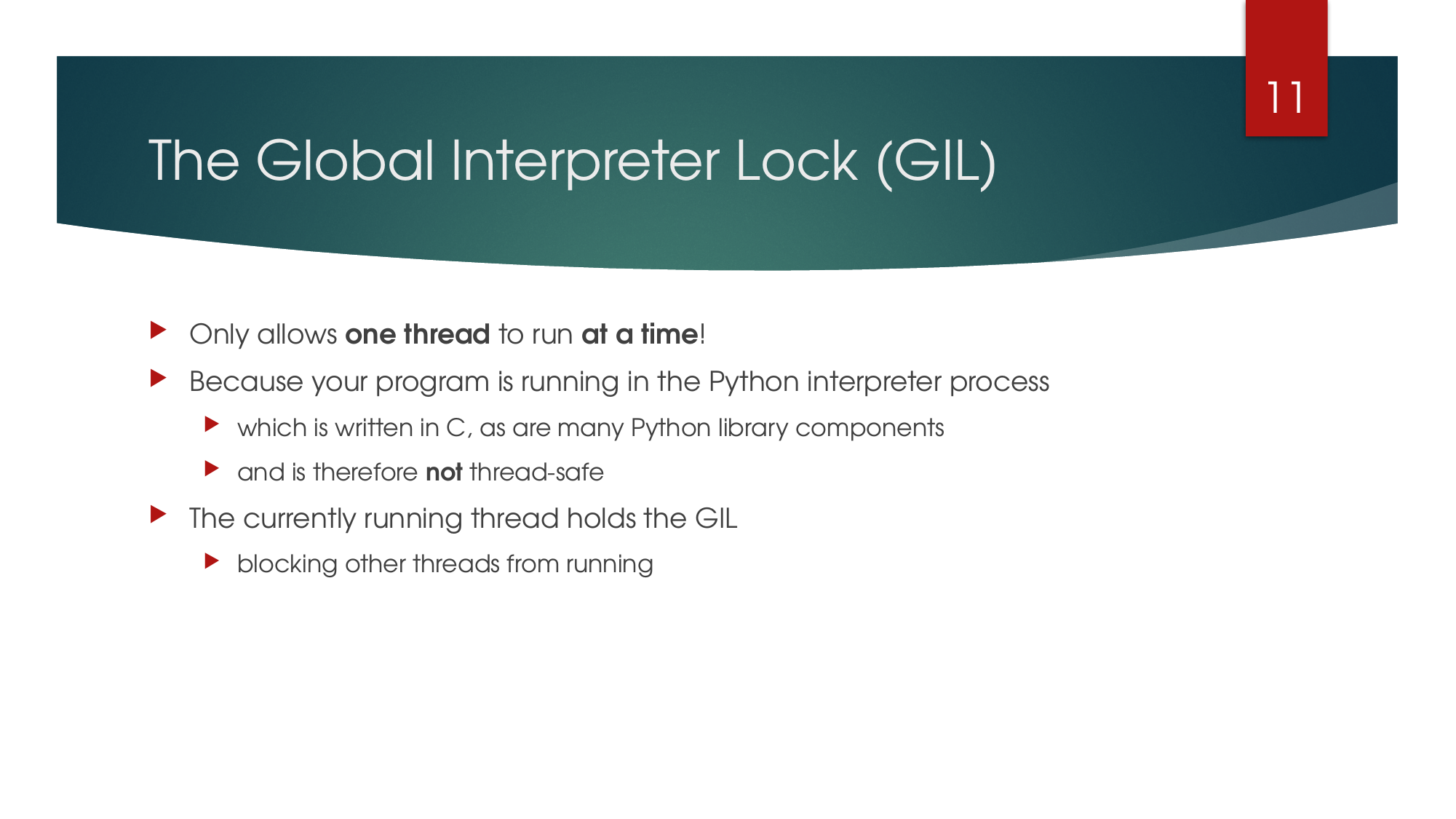

11
# The Global Interpreter Lock (GIL)
Only allows one thread to run at a time!
Because your program is running in the Python interpreter process
which is written in C, as are many Python library components
and is therefore not thread-safe
The currently running thread holds the GIL
blocking other threads from running